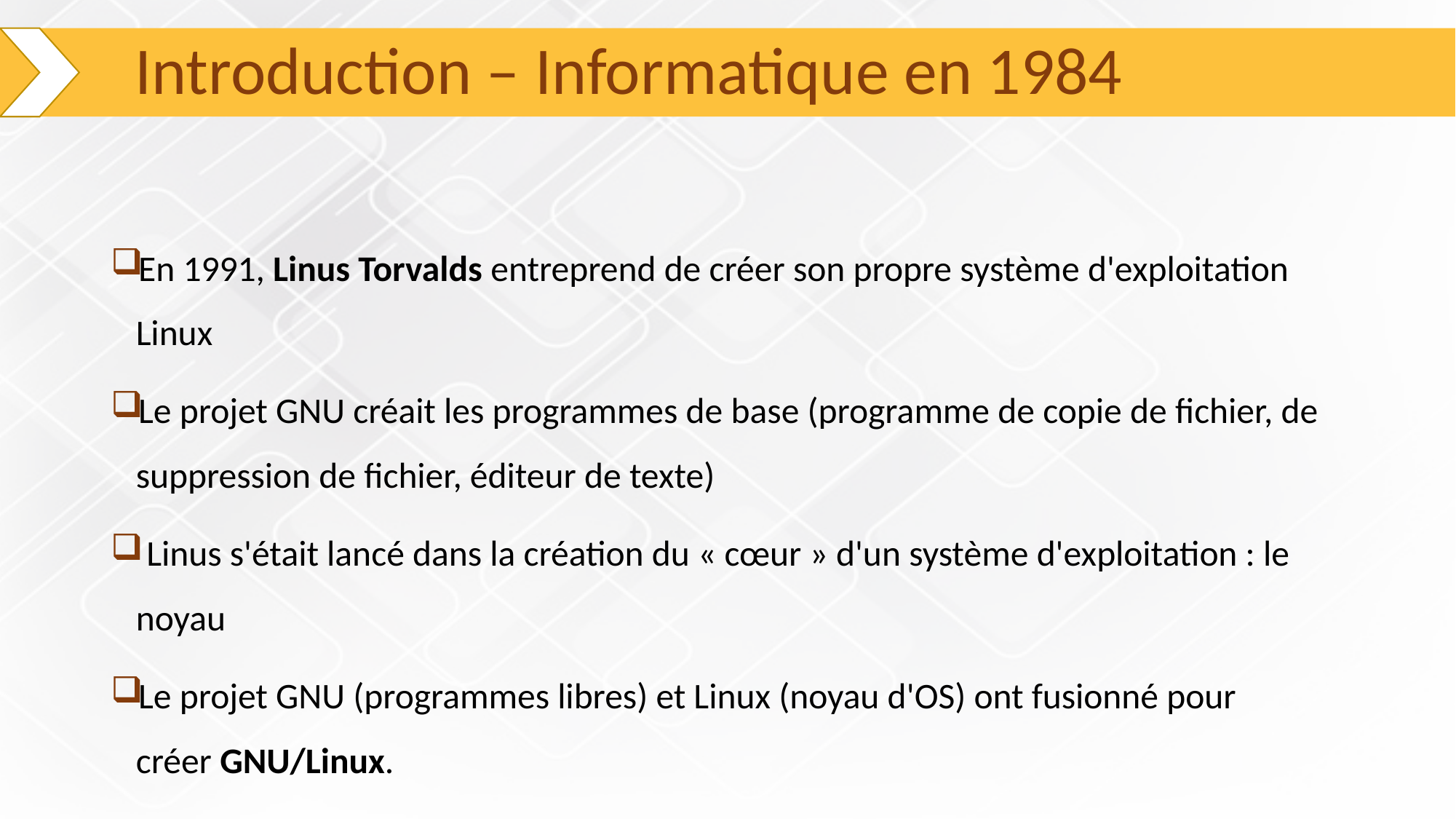

# Introduction – Informatique en 1984

En 1991, Linus Torvalds entreprend de créer son propre système d'exploitation Linux
Le projet GNU créait les programmes de base (programme de copie de fichier, de suppression de fichier, éditeur de texte)
 Linus s'était lancé dans la création du « cœur » d'un système d'exploitation : le noyau
Le projet GNU (programmes libres) et Linux (noyau d'OS) ont fusionné pour créer GNU/Linux.